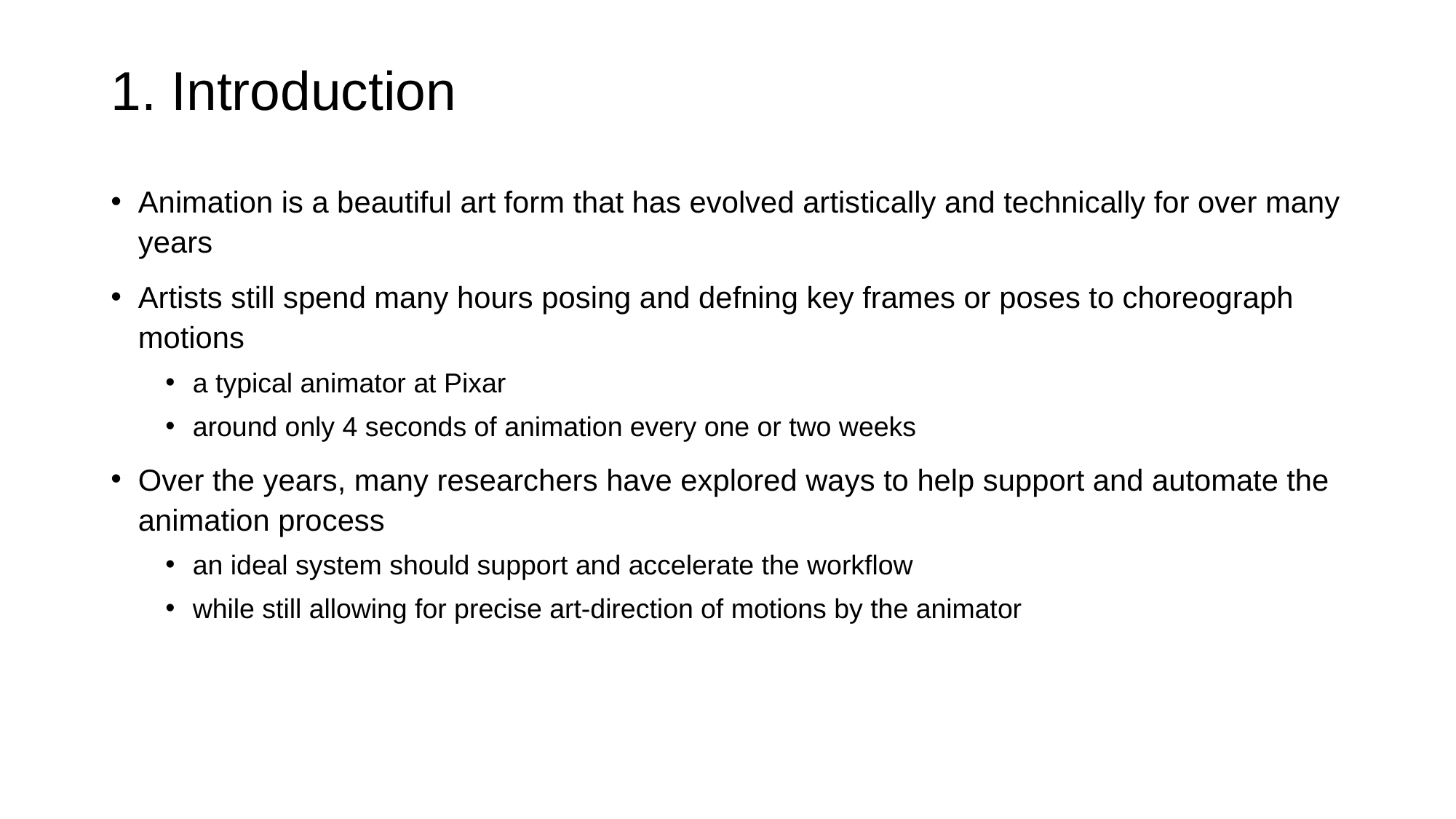

# 1. Introduction
Animation is a beautiful art form that has evolved artistically and technically for over many years
Artists still spend many hours posing and defning key frames or poses to choreograph motions
a typical animator at Pixar
around only 4 seconds of animation every one or two weeks
Over the years, many researchers have explored ways to help support and automate the animation process
an ideal system should support and accelerate the workﬂow
while still allowing for precise art-direction of motions by the animator